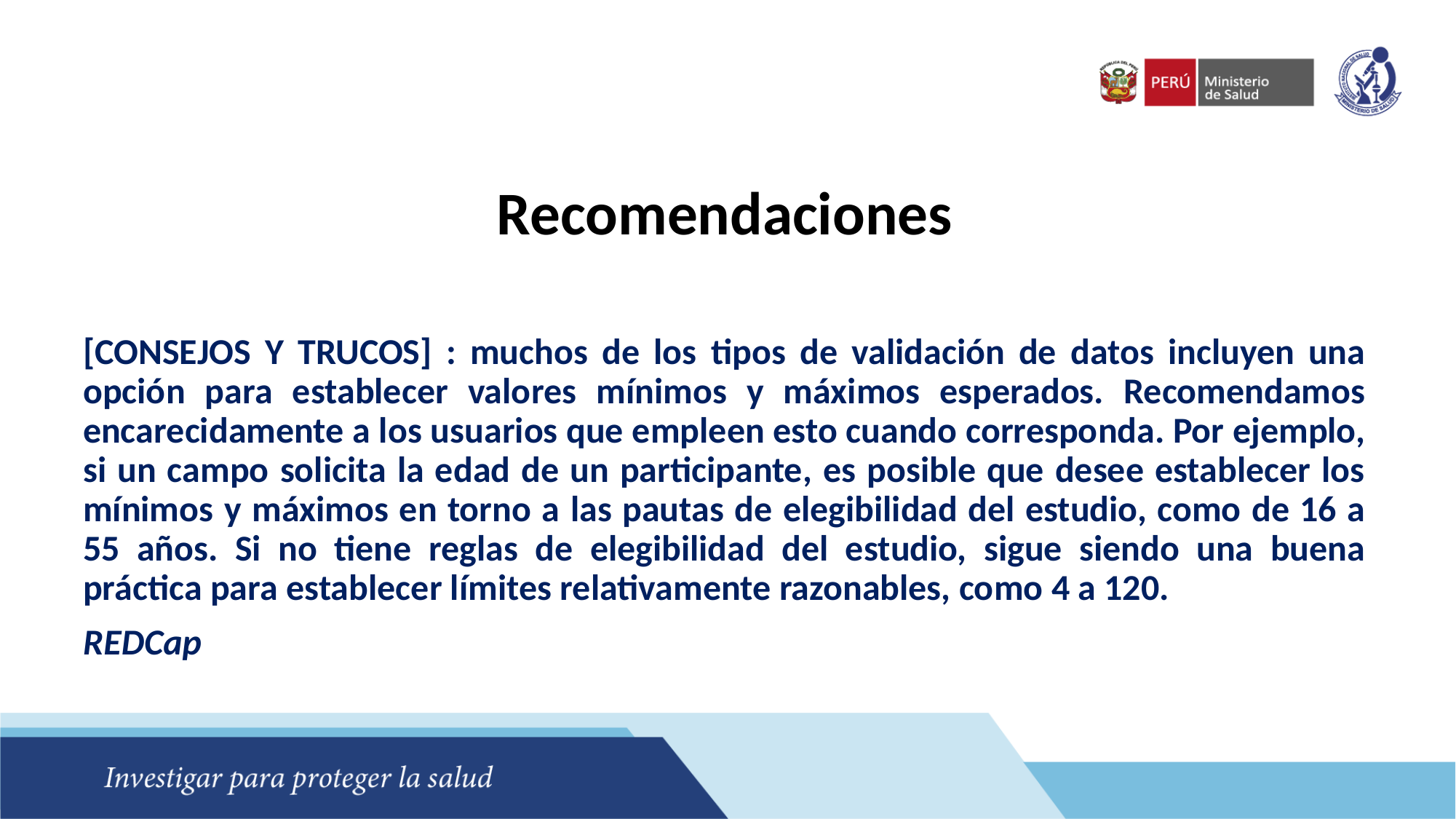

# Recomendaciones
[CONSEJOS Y TRUCOS] : muchos de los tipos de validación de datos incluyen una opción para establecer valores mínimos y máximos esperados. Recomendamos encarecidamente a los usuarios que empleen esto cuando corresponda. Por ejemplo, si un campo solicita la edad de un participante, es posible que desee establecer los mínimos y máximos en torno a las pautas de elegibilidad del estudio, como de 16 a 55 años. Si no tiene reglas de elegibilidad del estudio, sigue siendo una buena práctica para establecer límites relativamente razonables, como 4 a 120.
REDCap